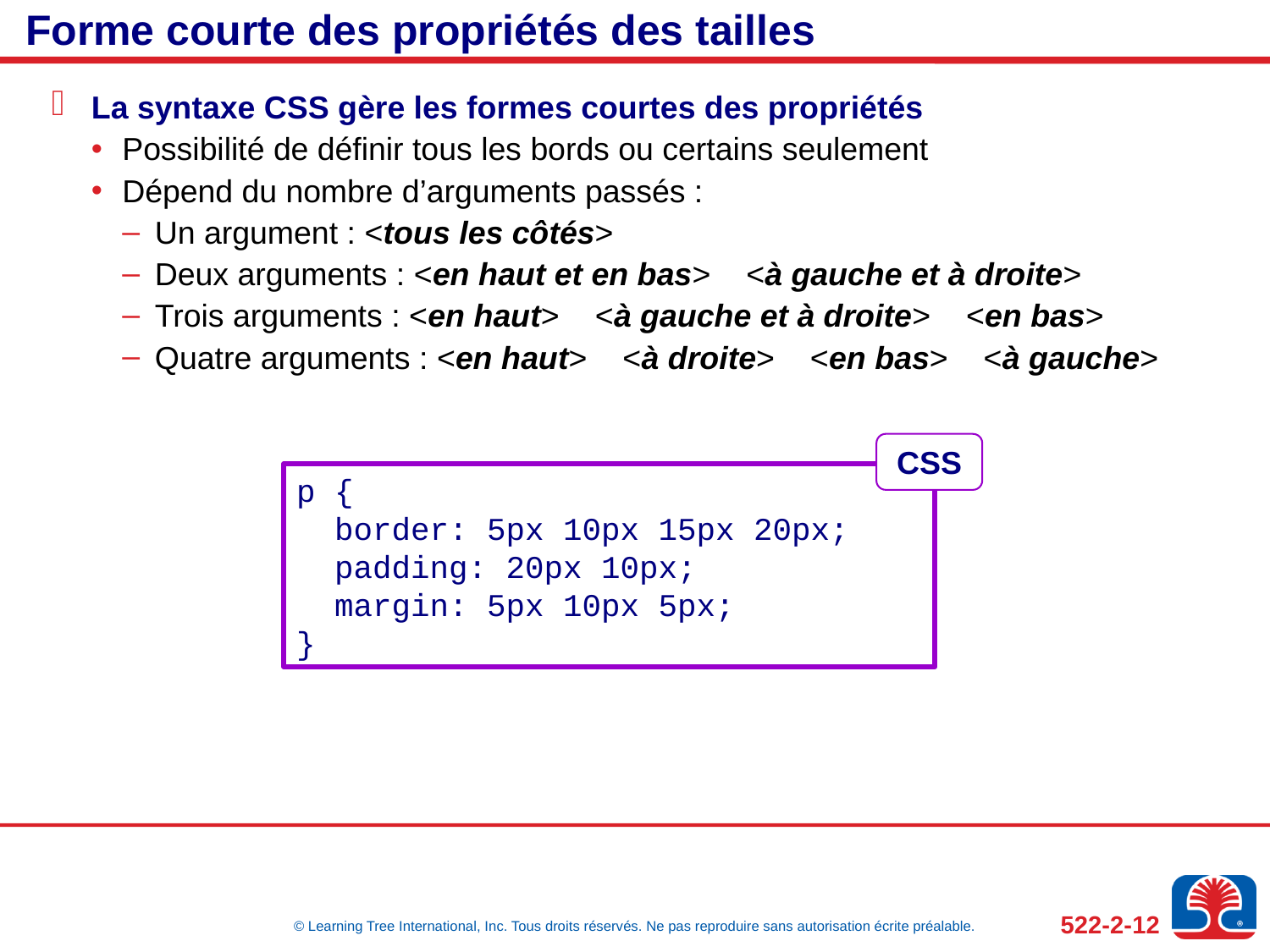

# Forme courte des propriétés des tailles
La syntaxe CSS gère les formes courtes des propriétés
Possibilité de définir tous les bords ou certains seulement
Dépend du nombre d’arguments passés :
Un argument : <tous les côtés>
Deux arguments : <en haut et en bas>    <à gauche et à droite>
Trois arguments : <en haut>    <à gauche et à droite>    <en bas>
Quatre arguments : <en haut>    <à droite>    <en bas>    <à gauche>
Border
CSS
p {
  border: 5px 10px 15px 20px;
  padding: 20px 10px;
  margin: 5px 10px 5px;
}